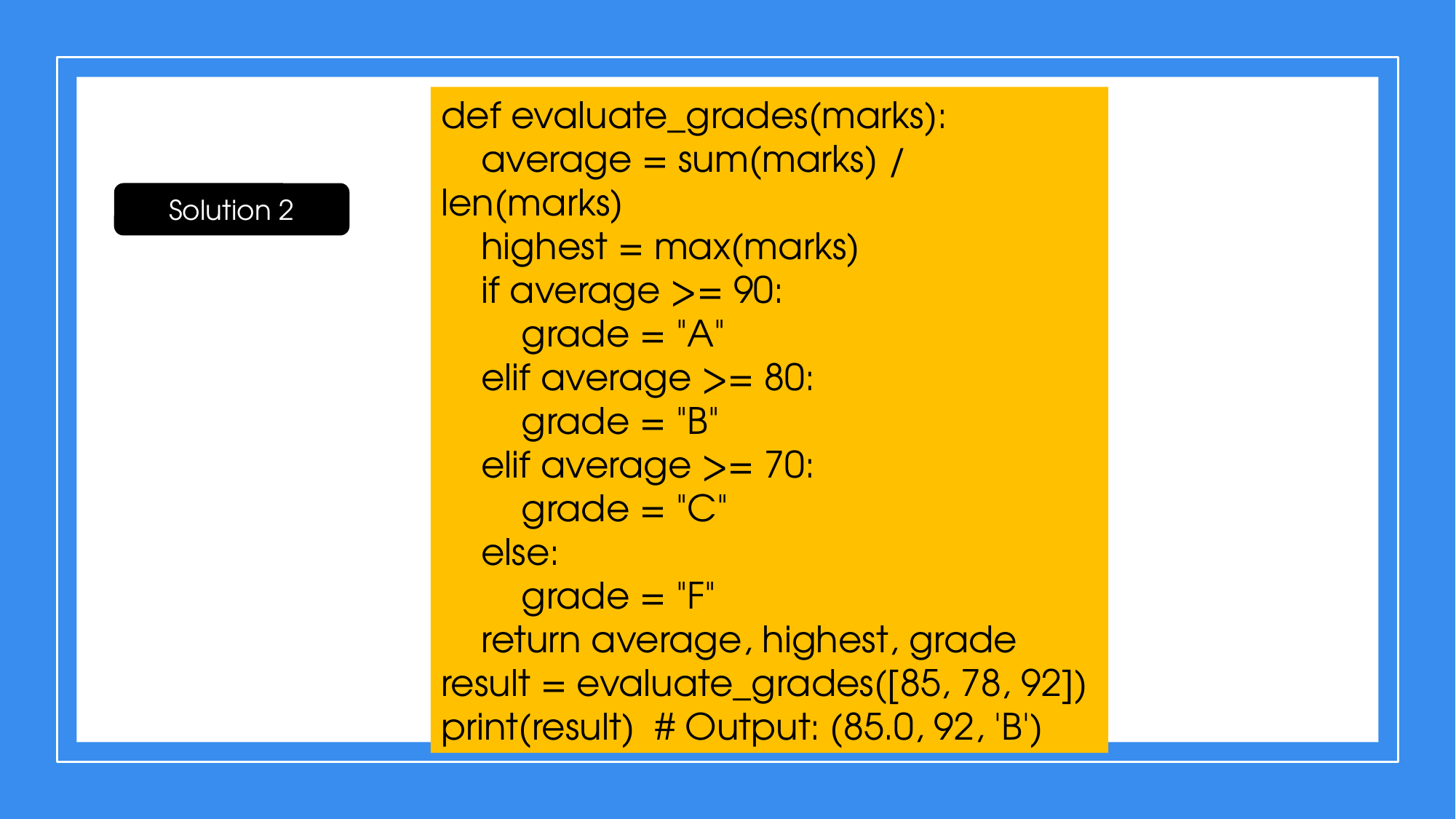

def evaluate_grades(marks):
    average = sum(marks) / len(marks)
    highest = max(marks)
    if average >= 90:
        grade = "A"
    elif average >= 80:
        grade = "B"
    elif average >= 70:
        grade = "C"
    else:
        grade = "F"
    return average, highest, grade
result = evaluate_grades([85, 78, 92])
print(result)  # Output: (85.0, 92, 'B')
Solution 2